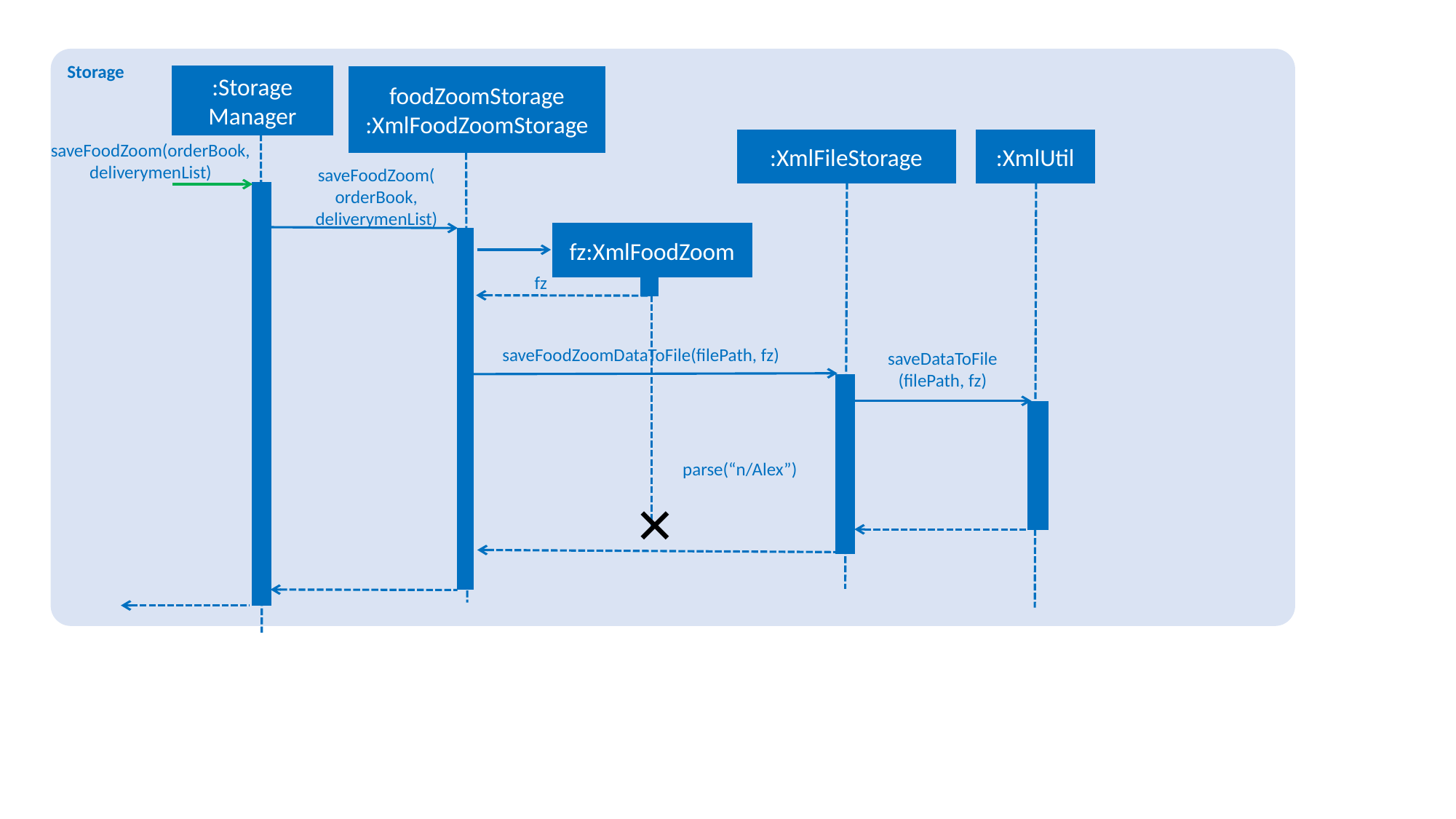

Storage
:Storage Manager
foodZoomStorage
:XmlFoodZoomStorage
:XmlUtil
:XmlFileStorage
saveFoodZoom(orderBook, deliverymenList)
saveFoodZoom(
orderBook, deliverymenList)

fz:XmlFoodZoom

fz

saveFoodZoomDataToFile(filePath, fz)
saveDataToFile (filePath, fz)

parse(“n/Alex”)
✕